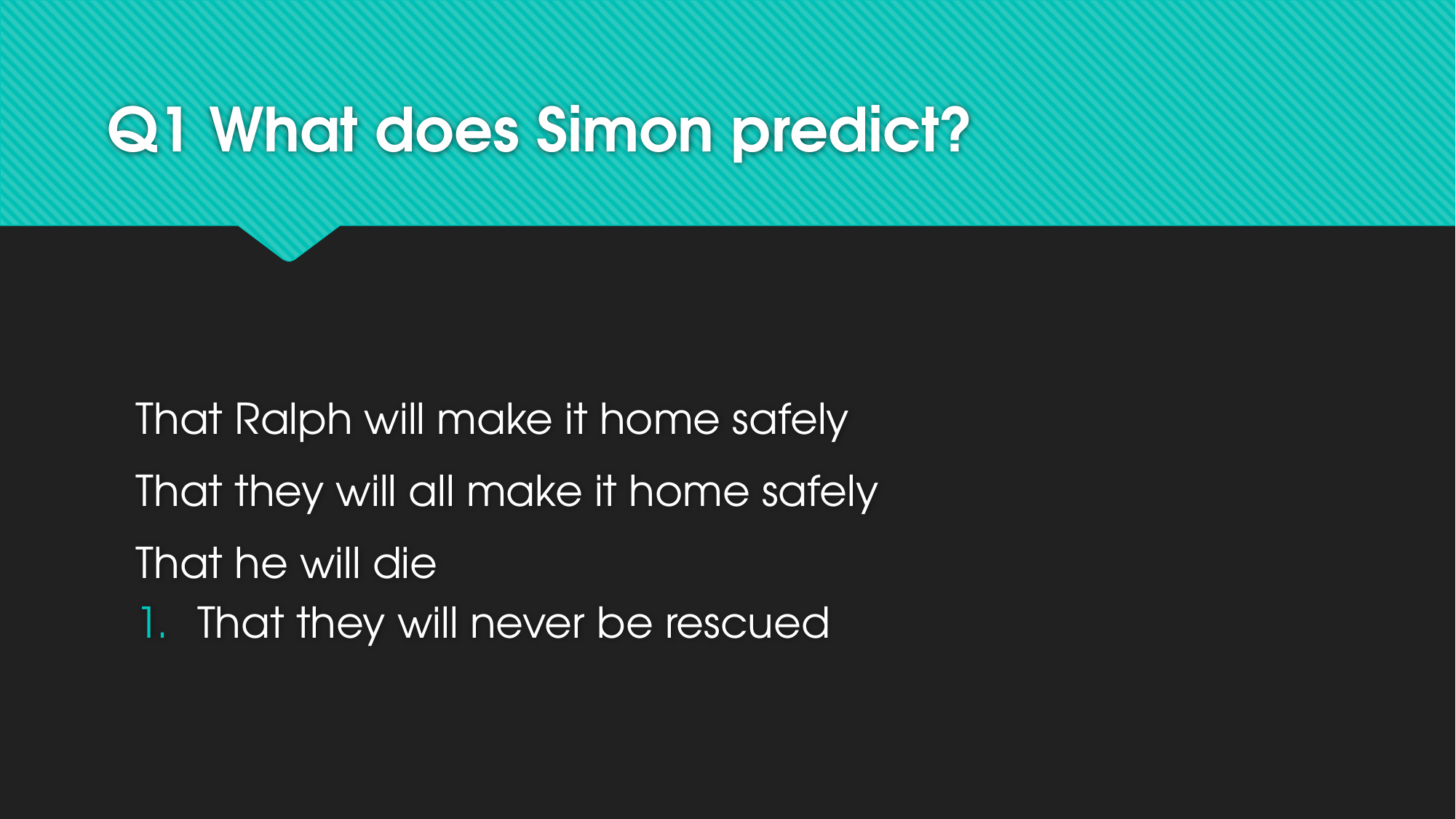

# Q1 What does Simon predict?
That Ralph will make it home safely
That they will all make it home safely
That he will die
That they will never be rescued